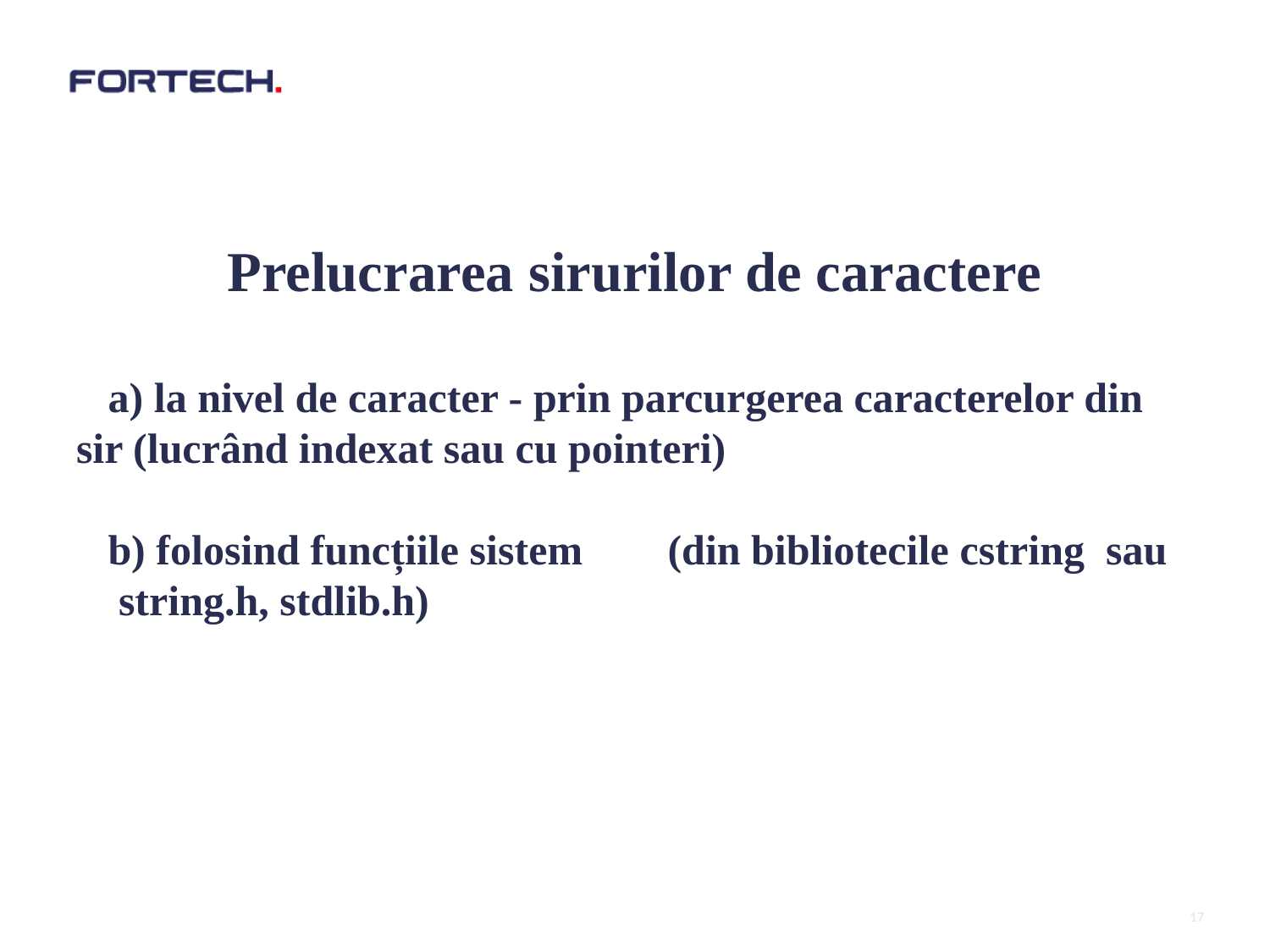

#
Prelucrarea sirurilor de caractere

   a) la nivel de caracter - prin parcurgerea caracterelor din sir (lucrând indexat sau cu pointeri)

   b) folosind funcțiile sistem        (din bibliotecile cstring  sau       string.h, stdlib.h)

17